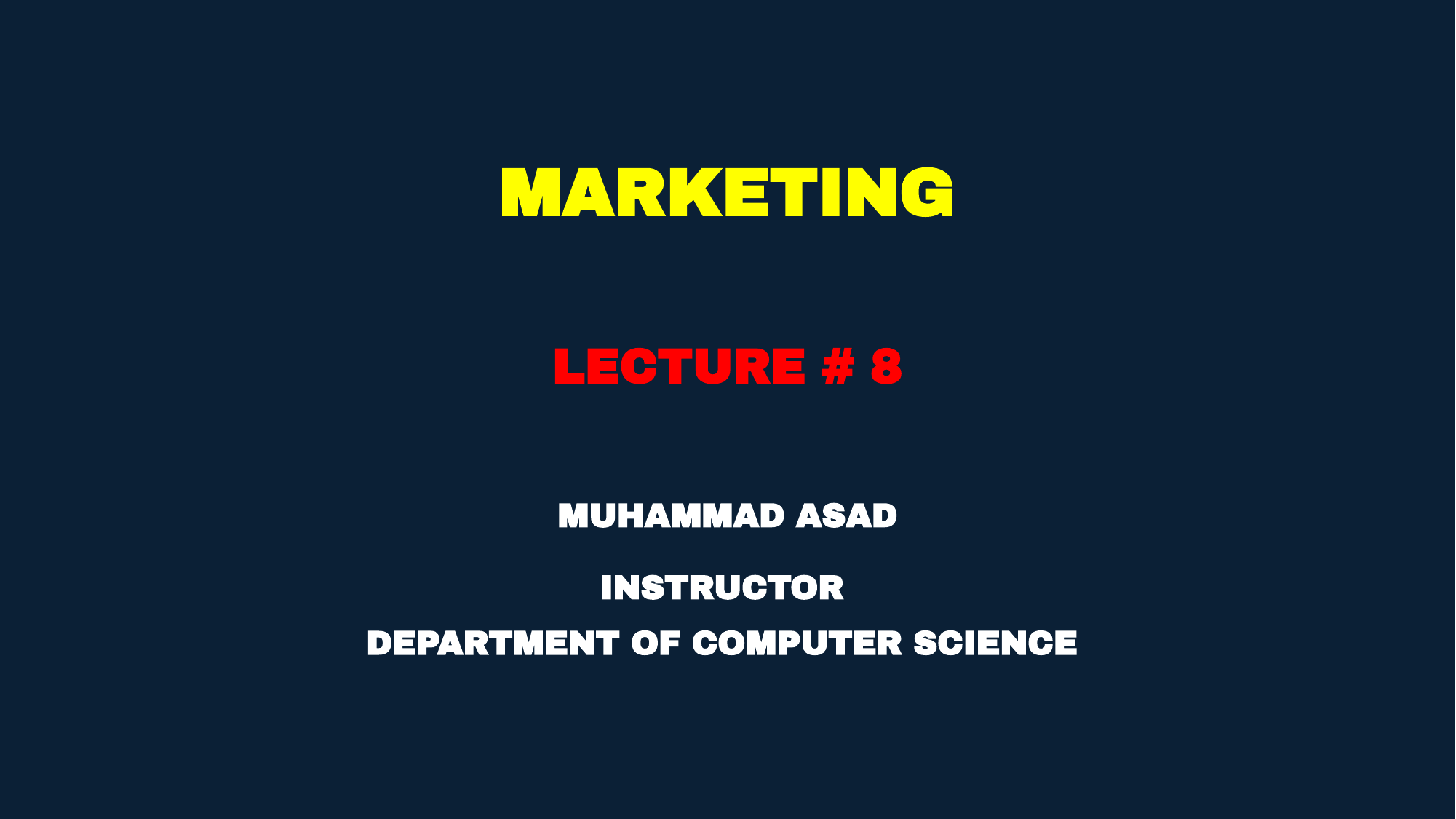

# Marketing Lecture # 8 Muhammad asad Instructor department of computer science